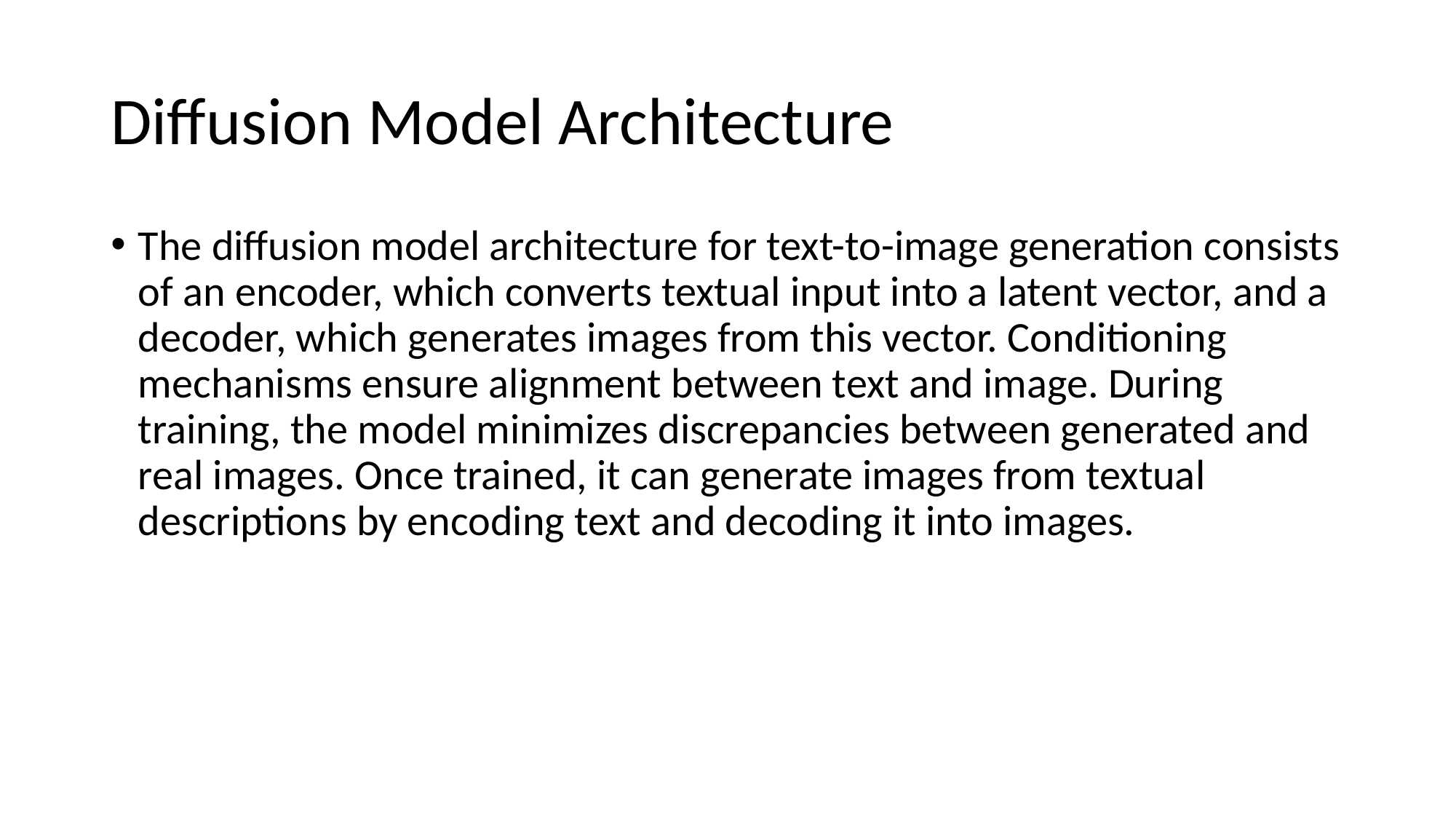

# Diffusion Model Architecture
The diffusion model architecture for text-to-image generation consists of an encoder, which converts textual input into a latent vector, and a decoder, which generates images from this vector. Conditioning mechanisms ensure alignment between text and image. During training, the model minimizes discrepancies between generated and real images. Once trained, it can generate images from textual descriptions by encoding text and decoding it into images.